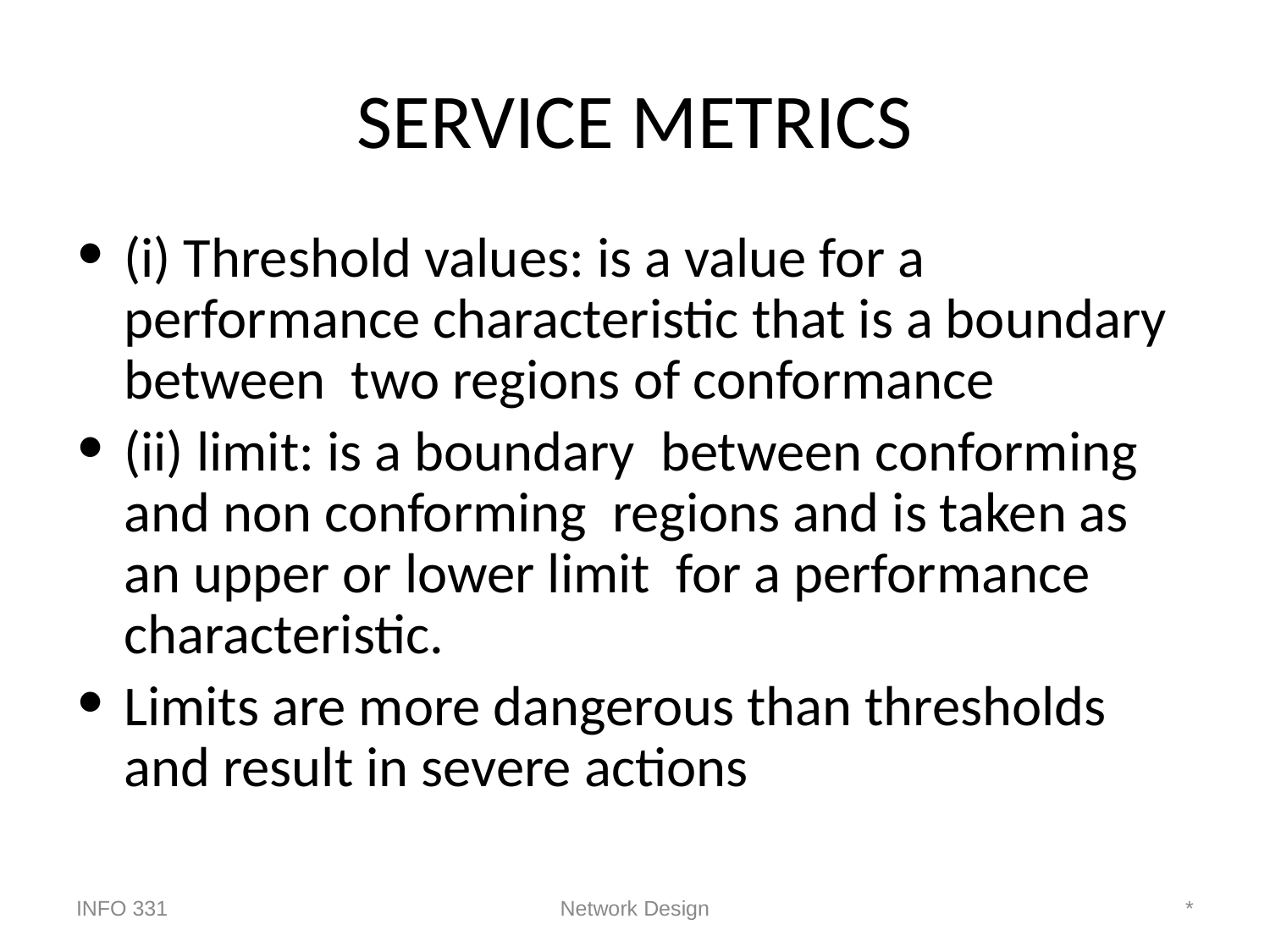

# SERVICE METRICS
(i) Threshold values: is a value for a performance characteristic that is a boundary  between  two regions of conformance
(ii) limit: is a boundary  between conforming and non conforming  regions and is taken as an upper or lower limit  for a performance characteristic.
Limits are more dangerous than thresholds and result in severe actions
INFO 331
Network Design
*